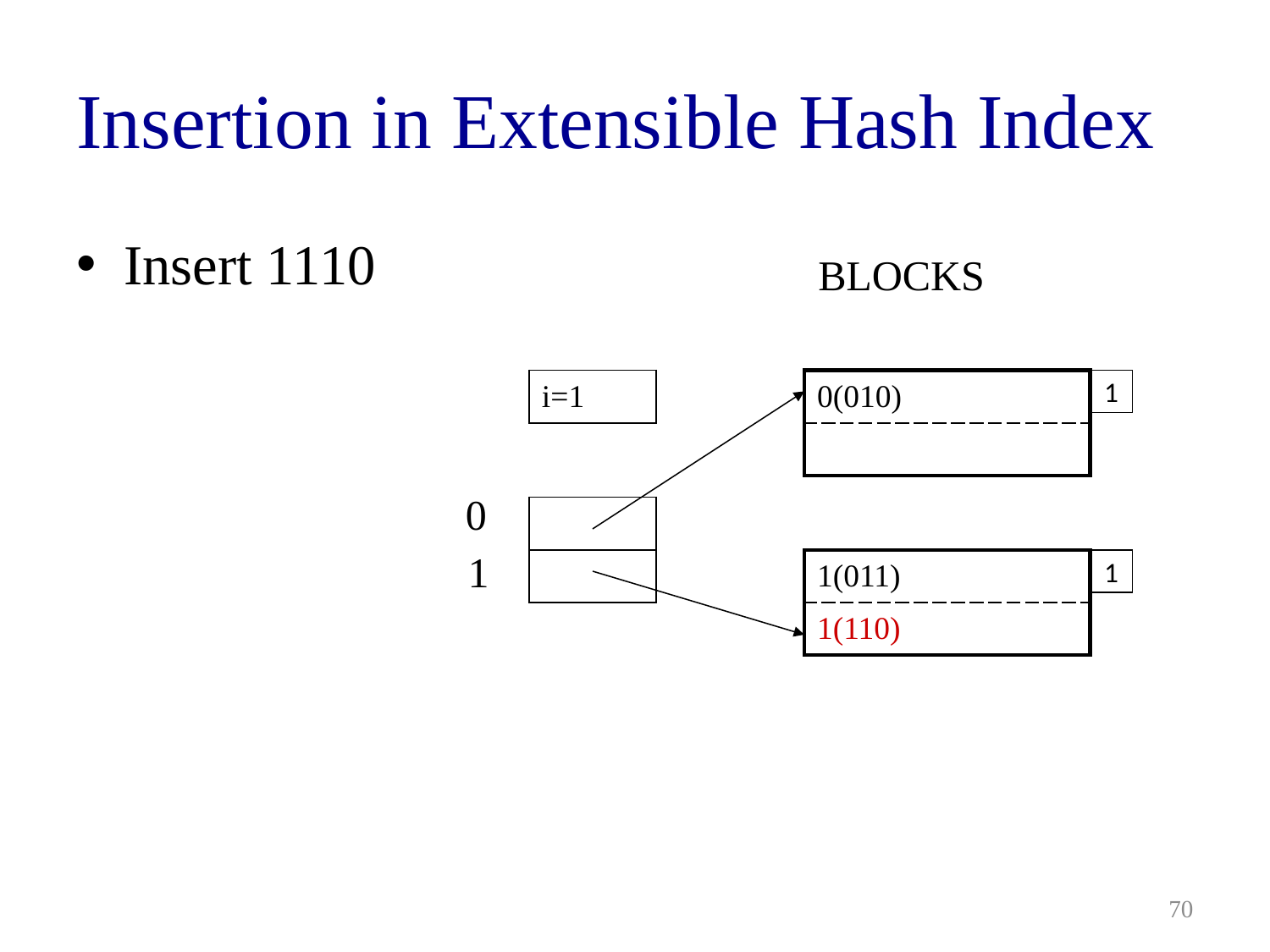

# Insertion in Extensible Hash Index
Insert 1110

BLOCKS
| i=1 |
| --- |
| 0(010) |
| --- |
|  |
1

0
|  |
| --- |
|  |
1
| 1(011) |
| --- |
| 1(110) |
1

70